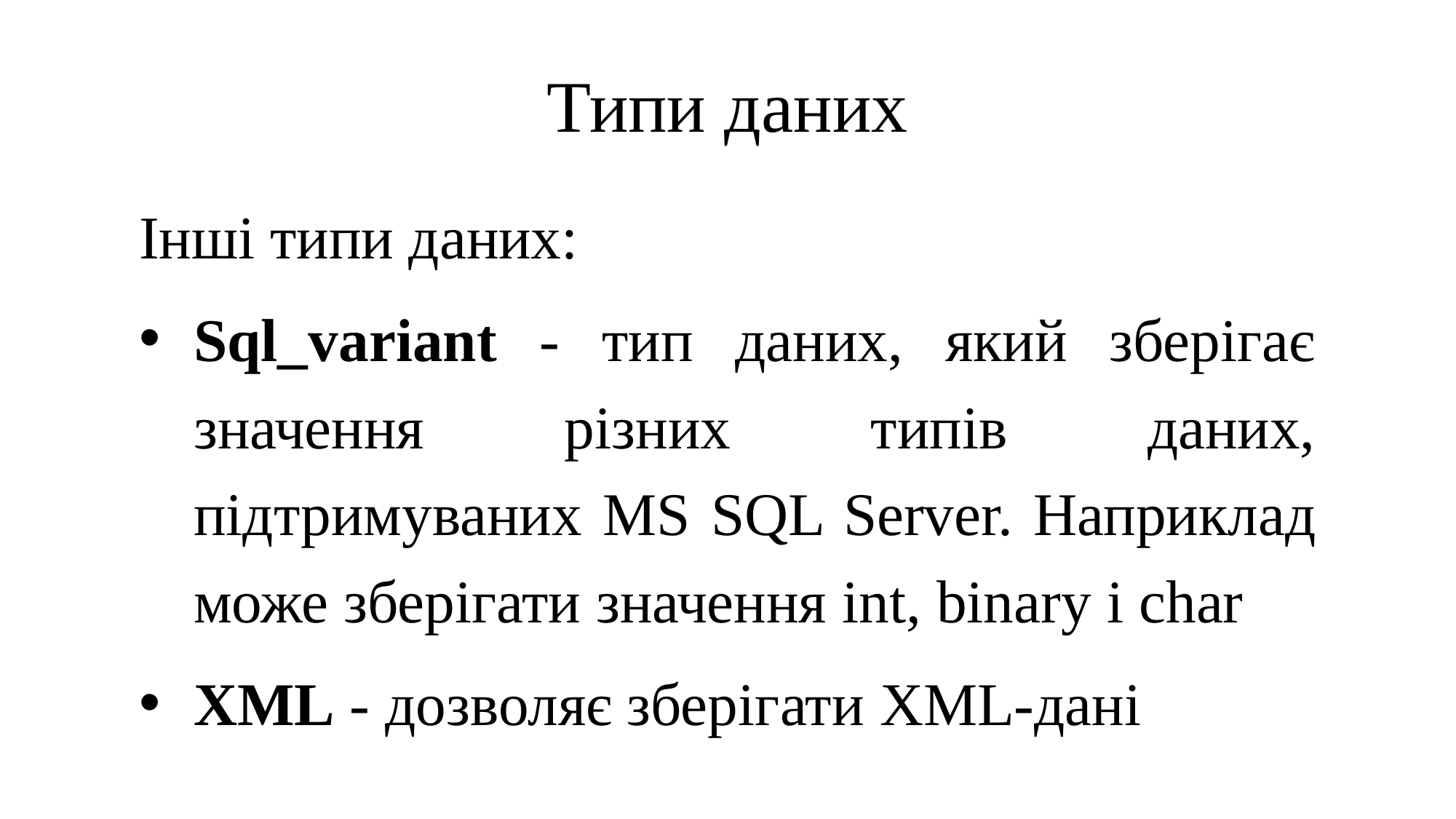

# Типи даних
Інші типи даних:
Sql_variant - тип даних, який зберігає значення різних типів даних, підтримуваних MS SQL Server. Наприклад може зберігати значення int, binary і char
XML - дозволяє зберігати XML-дані